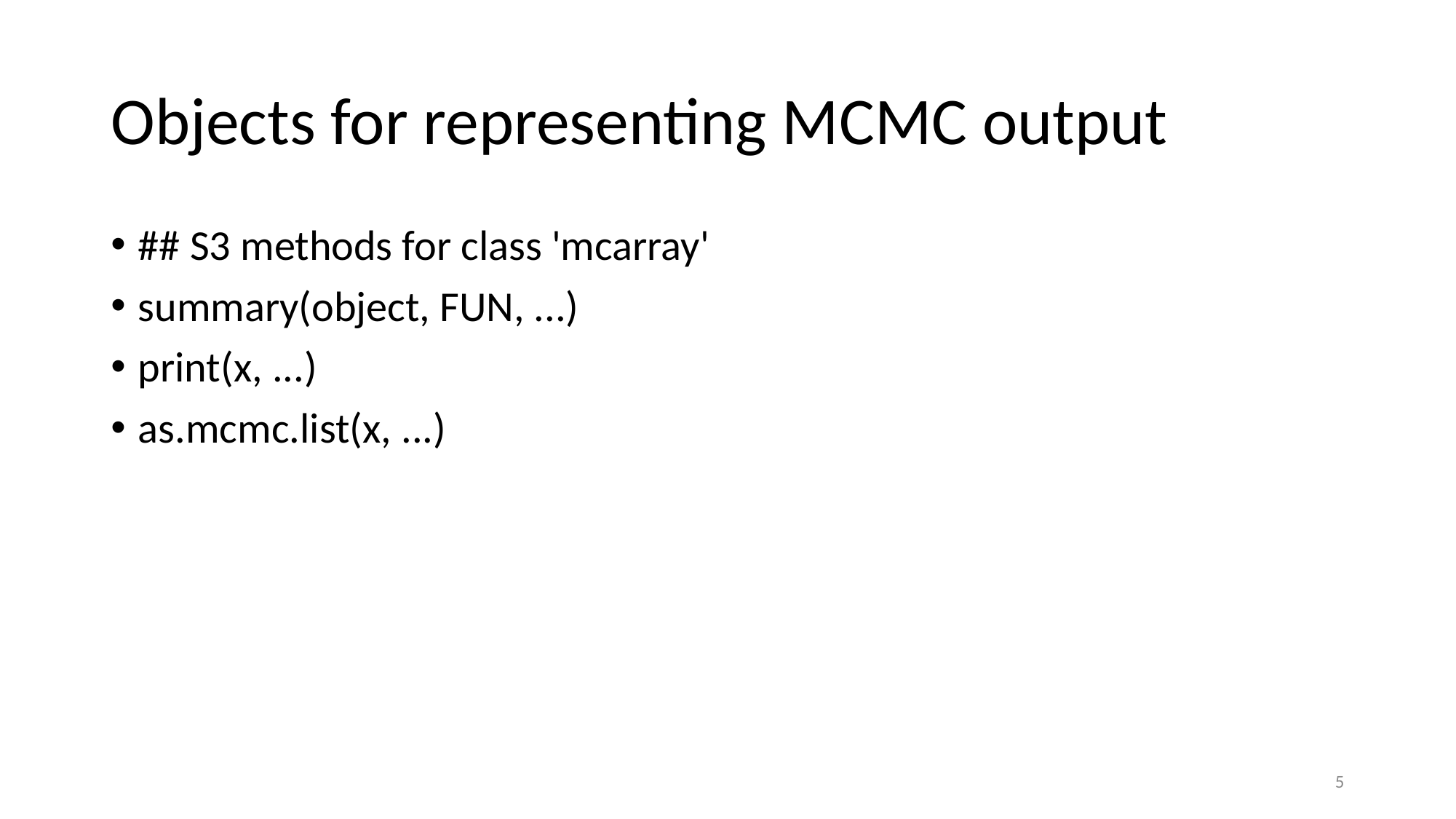

# Objects for representing MCMC output
## S3 methods for class 'mcarray'
summary(object, FUN, ...)
print(x, ...)
as.mcmc.list(x, ...)
5